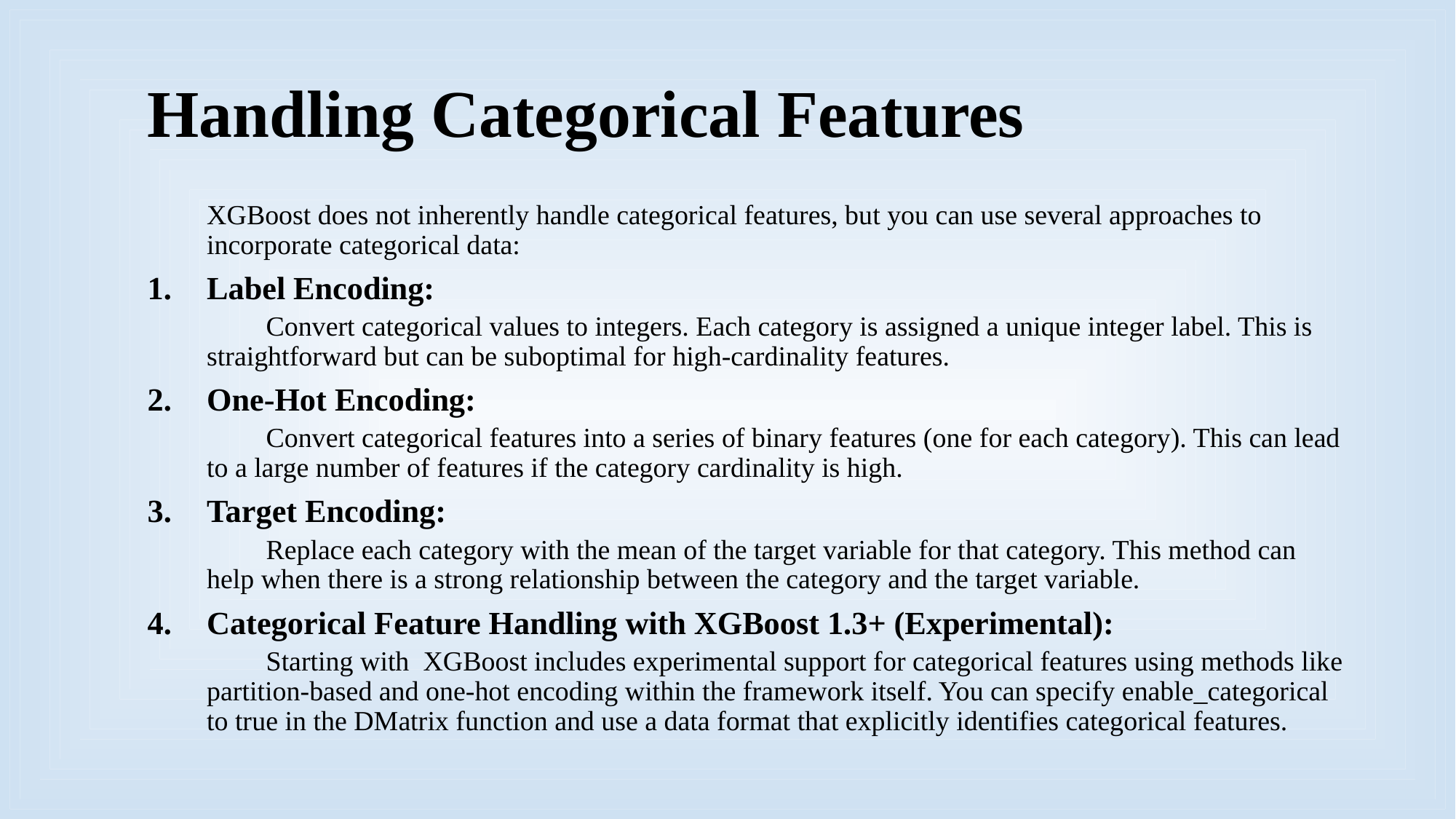

Handling Categorical Features
XGBoost does not inherently handle categorical features, but you can use several approaches to incorporate categorical data:
Label Encoding:
Convert categorical values to integers. Each category is assigned a unique integer label. This is straightforward but can be suboptimal for high-cardinality features.
One-Hot Encoding:
Convert categorical features into a series of binary features (one for each category). This can lead to a large number of features if the category cardinality is high.
Target Encoding:
Replace each category with the mean of the target variable for that category. This method can help when there is a strong relationship between the category and the target variable.
Categorical Feature Handling with XGBoost 1.3+ (Experimental):
Starting with  XGBoost includes experimental support for categorical features using methods like partition-based and one-hot encoding within the framework itself. You can specify enable_categorical to true in the DMatrix function and use a data format that explicitly identifies categorical features.